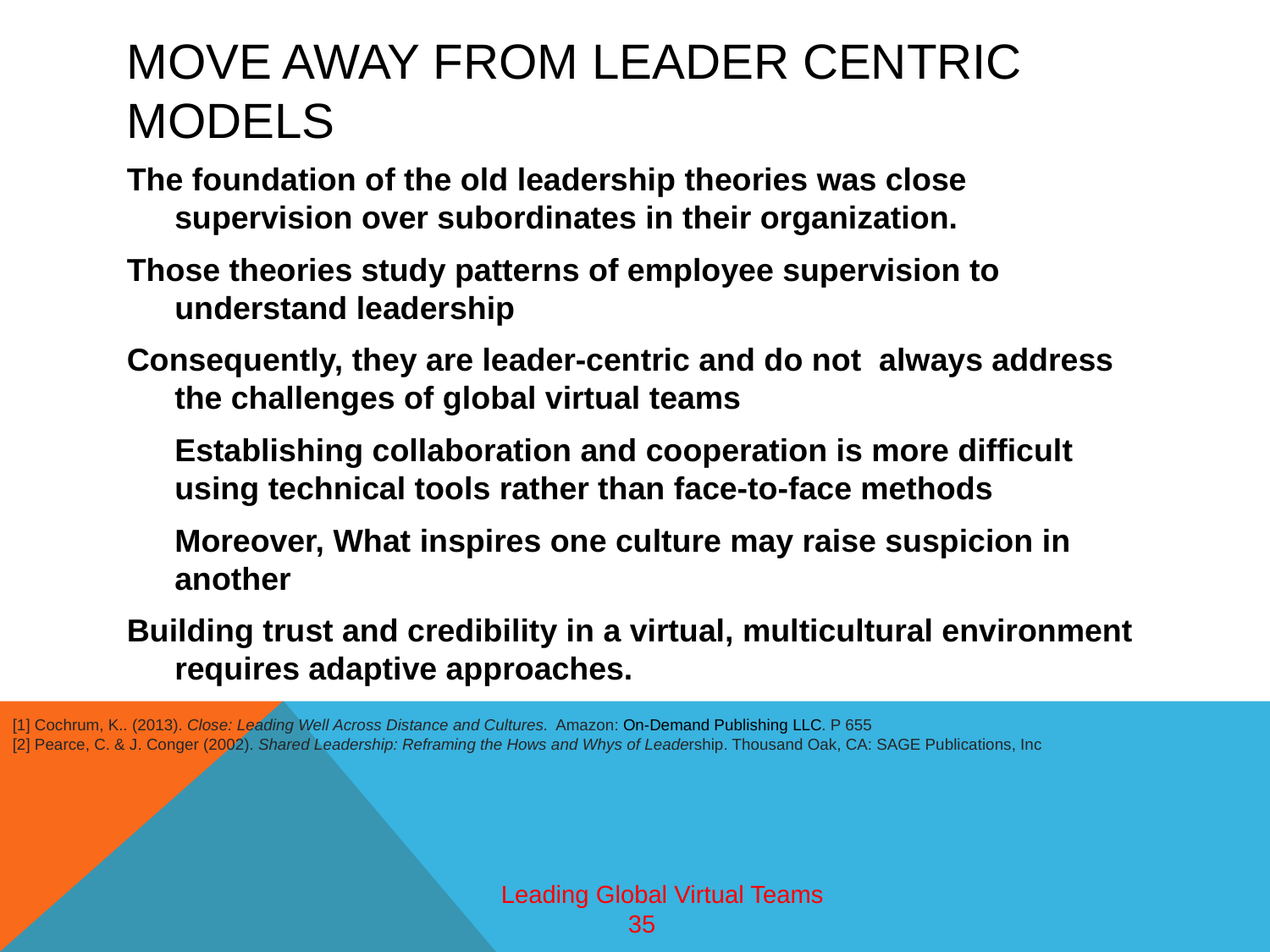

# Move away from leader centric models
The foundation of the old leadership theories was close supervision over subordinates in their organization.
Those theories study patterns of employee supervision to understand leadership
Consequently, they are leader-centric and do not  always address the challenges of global virtual teams
	Establishing collaboration and cooperation is more difficult using technical tools rather than face-to-face methods
	Moreover, What inspires one culture may raise suspicion in another
Building trust and credibility in a virtual, multicultural environment requires adaptive approaches.

[1] Cochrum, K.. (2013). Close: Leading Well Across Distance and Cultures.  Amazon: On-Demand Publishing LLC. P 655
[2] Pearce, C. & J. Conger (2002). Shared Leadership: Reframing the Hows and Whys of Leadership. Thousand Oak, CA: SAGE Publications, Inc